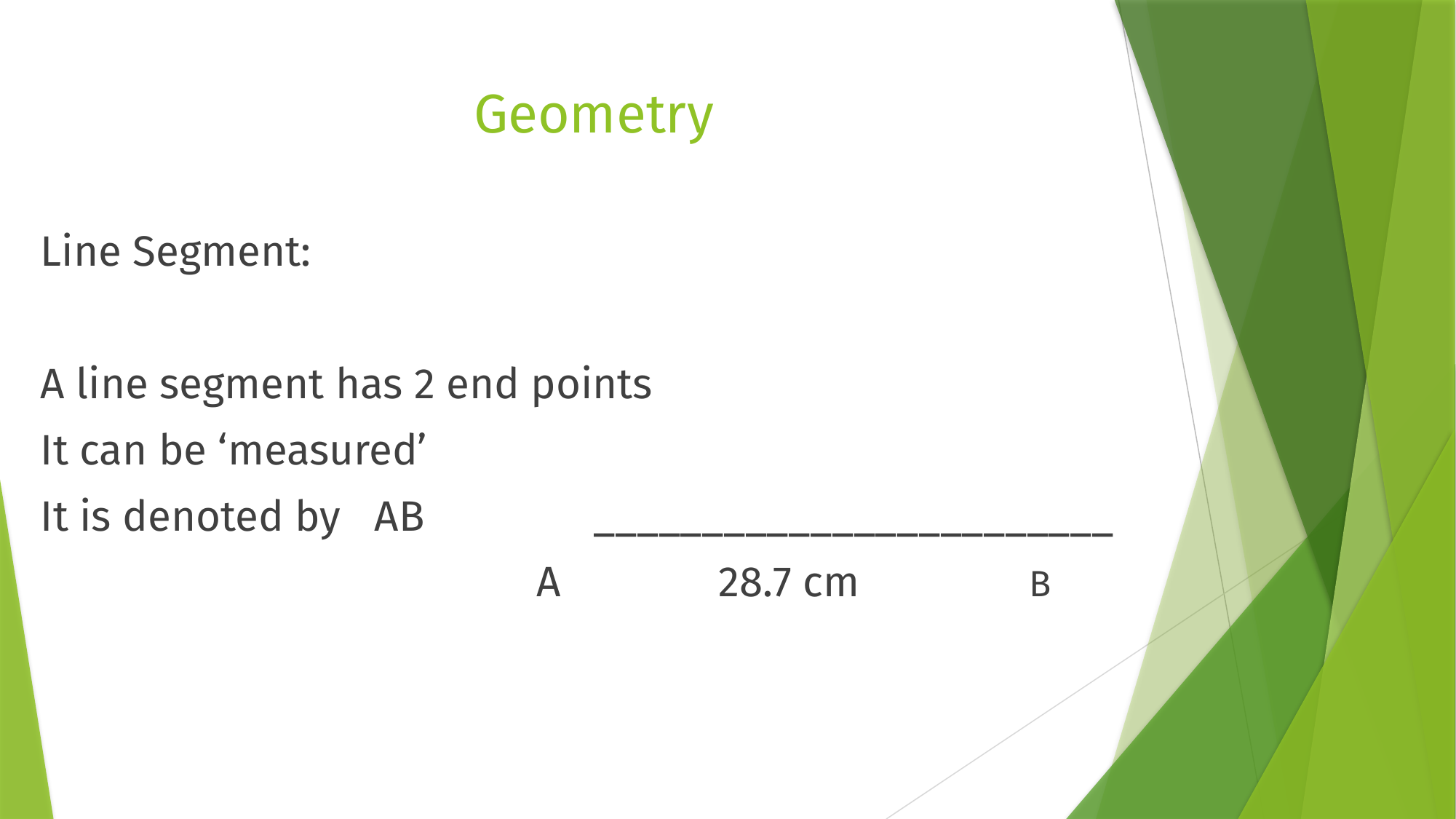

# Geometry
Line Segment:

A line segment has 2 end points
It can be ‘measured’
It is denoted by   AB               ________________________
                                            A              28.7 cm               B